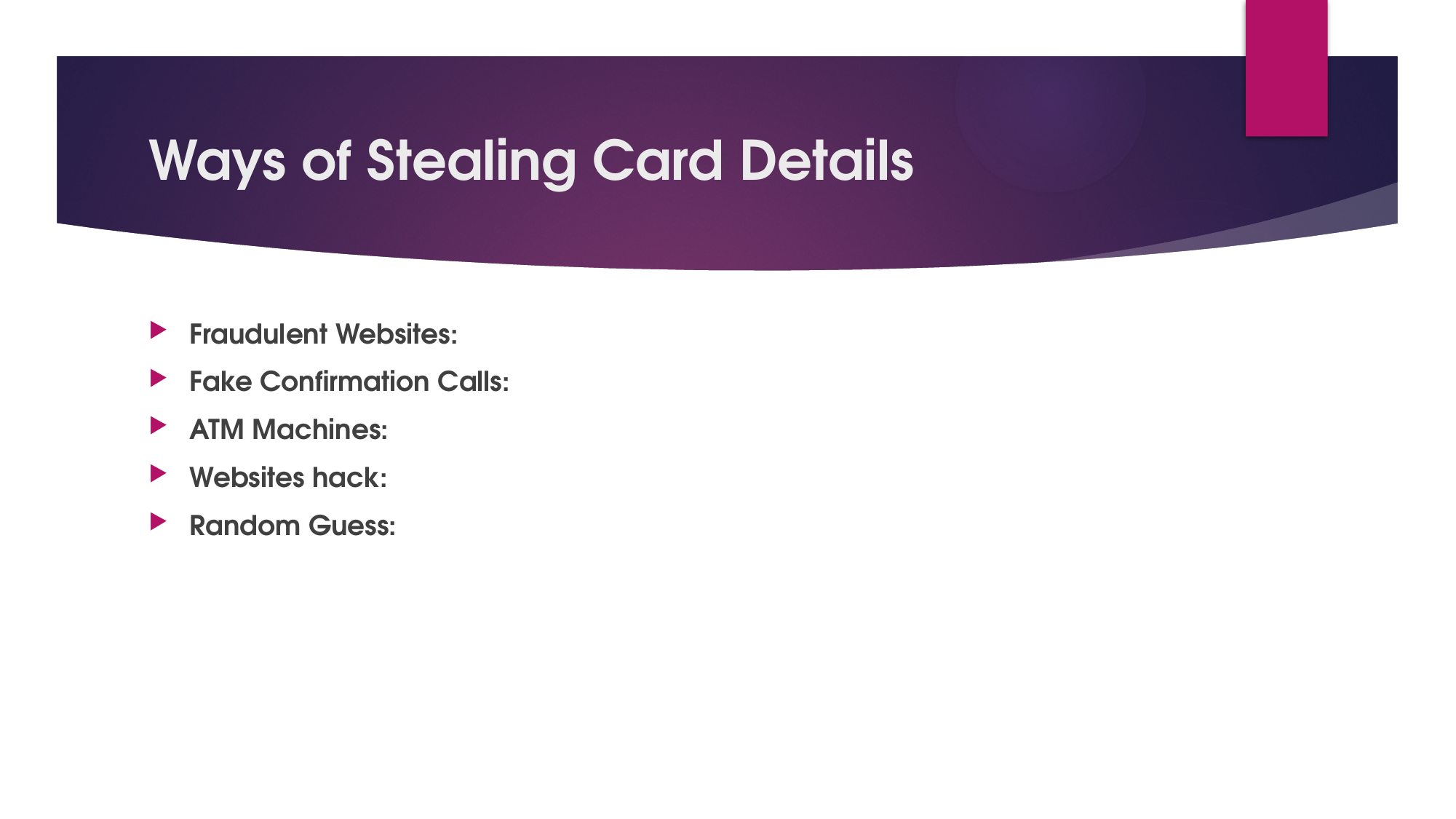

# Ways of Stealing Card Details
Fraudulent Websites:
Fake Confirmation Calls:
ATM Machines:
Websites hack:
Random Guess: